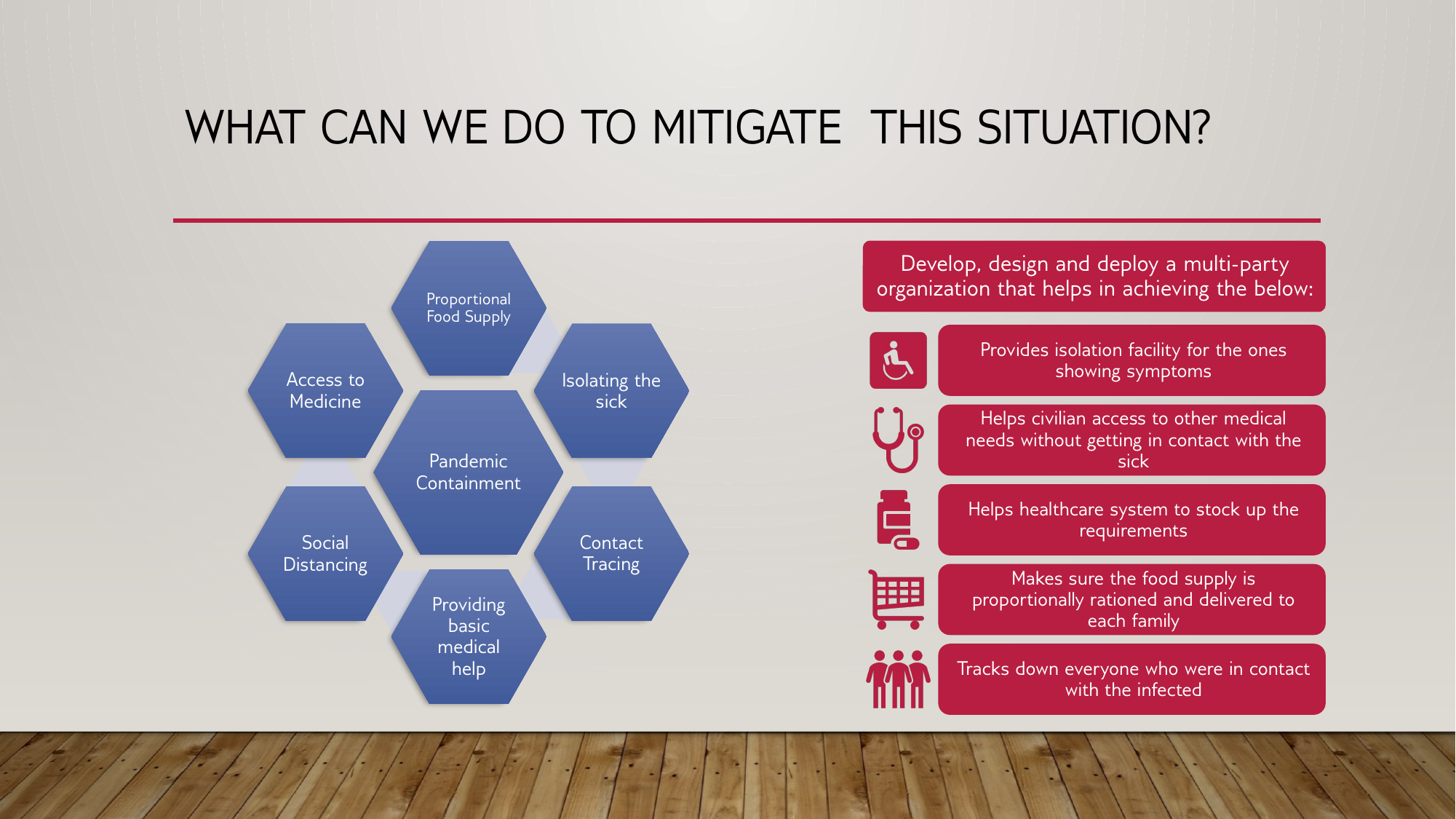

# What can we DO to mitigate  this situation?
Pandemic Containment
Proportional Food Supply
Isolating the sick
Contact Tracing
Providing basic medical help
Social Distancing
Access to Medicine
Develop, design and deploy a multi-party organization that helps in achieving the below:
Provides isolation facility for the ones showing symptoms
Helps civilian access to other medical needs without getting in contact with the sick
Helps healthcare system to stock up the requirements
Makes sure the food supply is proportionally rationed and delivered to each family
Tracks down everyone who were in contact with the infected